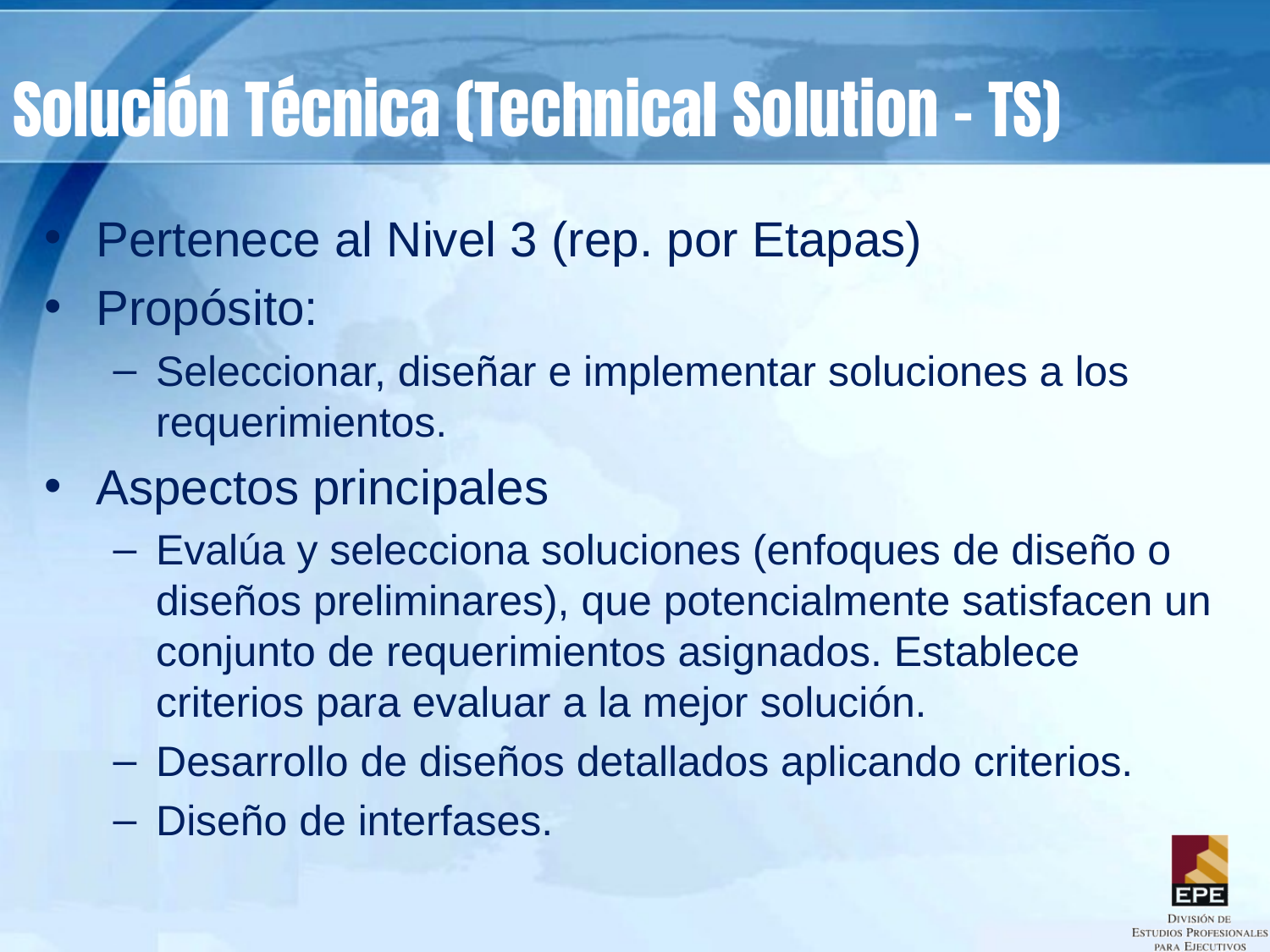

# Solución Técnica (Technical Solution – TS)
Pertenece al Nivel 3 (rep. por Etapas)
Propósito:
Seleccionar, diseñar e implementar soluciones a los requerimientos.
Aspectos principales
Evalúa y selecciona soluciones (enfoques de diseño o diseños preliminares), que potencialmente satisfacen un conjunto de requerimientos asignados. Establece criterios para evaluar a la mejor solución.
Desarrollo de diseños detallados aplicando criterios.
Diseño de interfases.